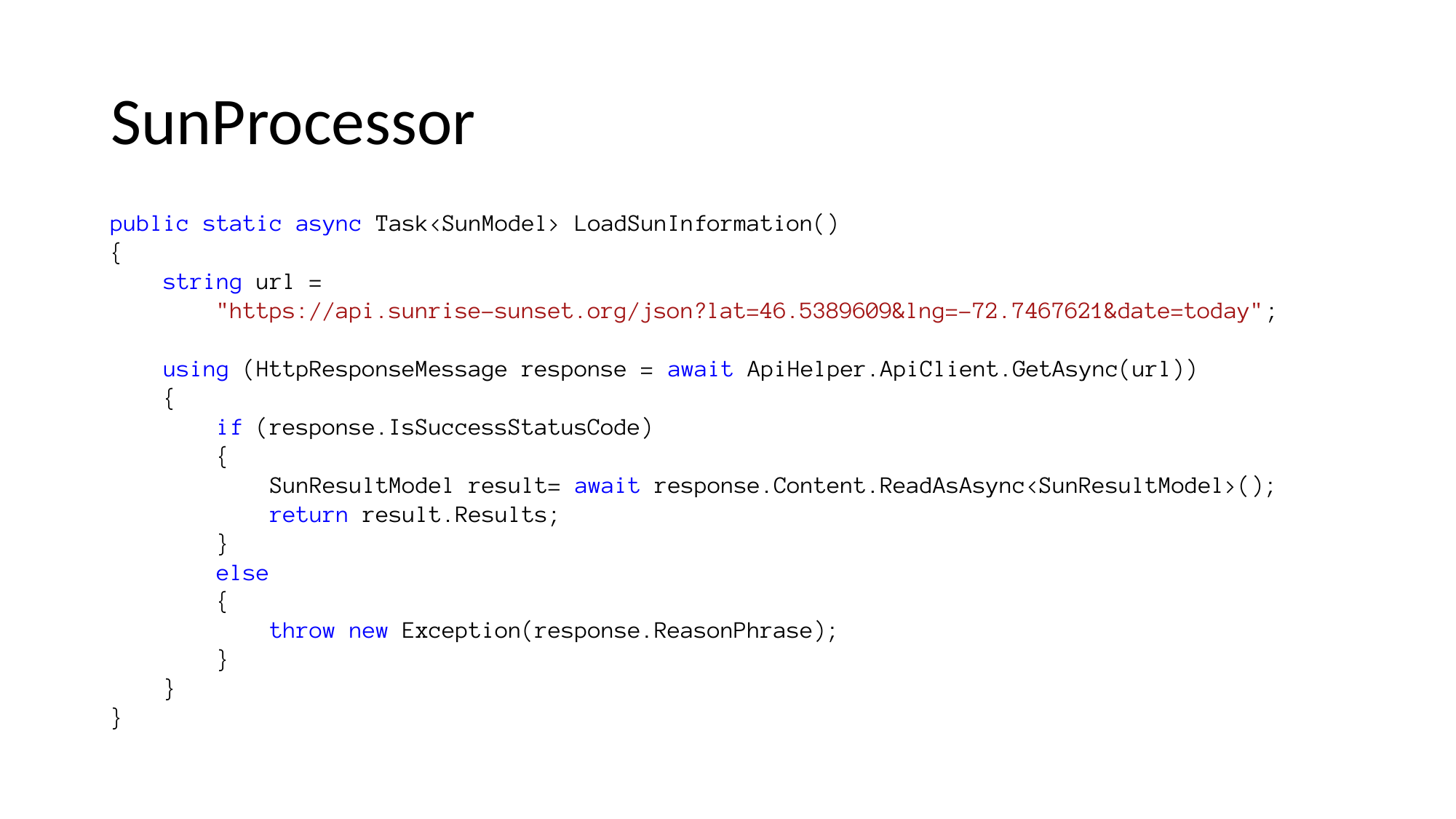

# SunProcessor
public static async Task<SunModel> LoadSunInformation()
{
    string url =
        "https://api.sunrise-sunset.org/json?lat=46.5389609&lng=-72.7467621&date=today";

    using (HttpResponseMessage response = await ApiHelper.ApiClient.GetAsync(url))
    {
        if (response.IsSuccessStatusCode)
        {
            SunResultModel result= await response.Content.ReadAsAsync<SunResultModel>();
            return result.Results;
        }
        else
        {
            throw new Exception(response.ReasonPhrase);
        }
    }
}